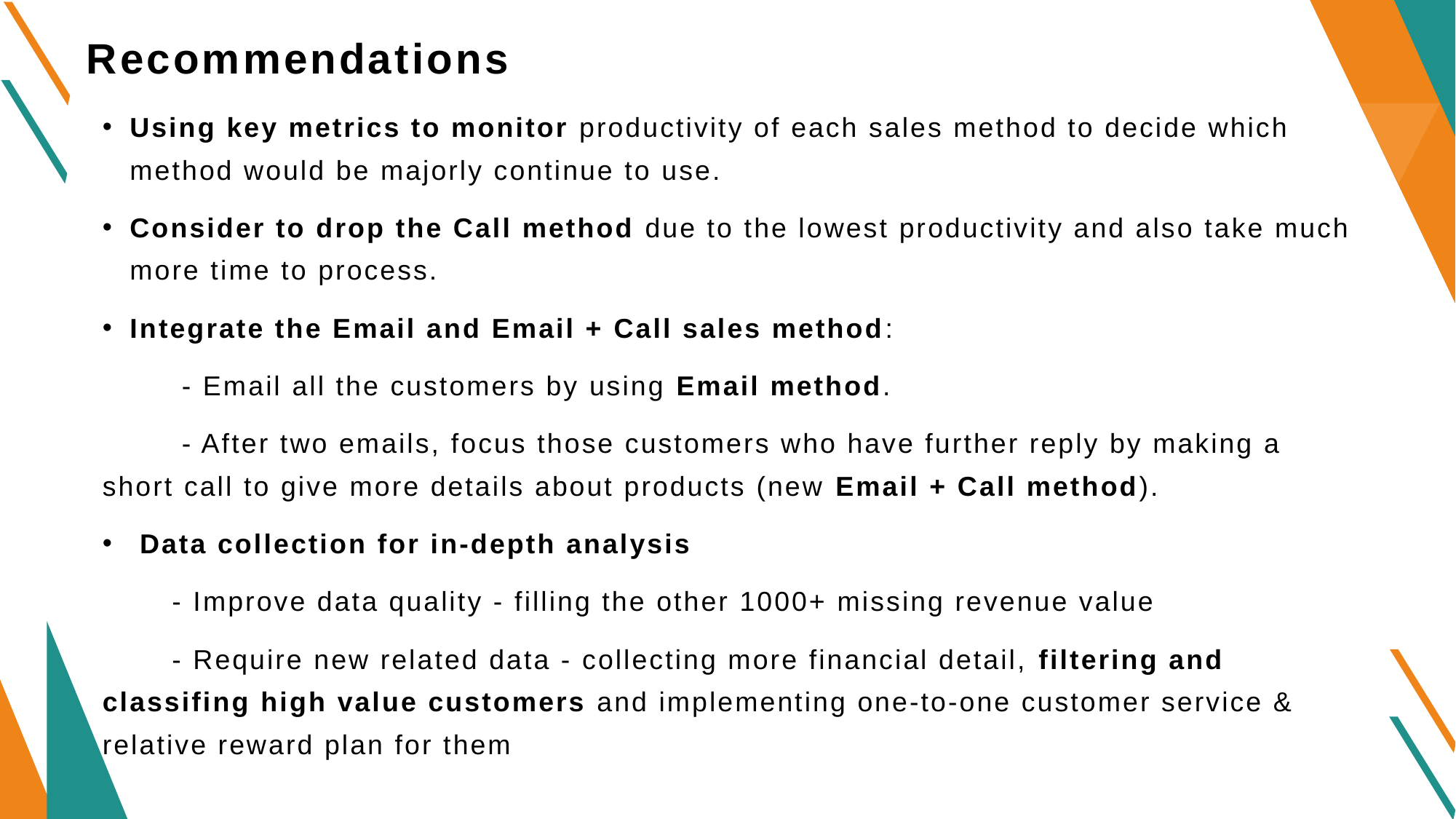

# Recommendations
Using key metrics to monitor productivity of each sales method to decide which method would be majorly continue to use.
Consider to drop the Call method due to the lowest productivity and also take much more time to process.
Integrate the Email and Email + Call sales method:
        - Email all the customers by using Email method.
        - After two emails, focus those customers who have further reply by making a short call to give more details about products (new Email + Call method).
 Data collection for in-depth analysis
       - Improve data quality - filling the other 1000+ missing revenue value
       - Require new related data - collecting more financial detail, filtering and classifing high value customers and implementing one-to-one customer service & relative reward plan for them